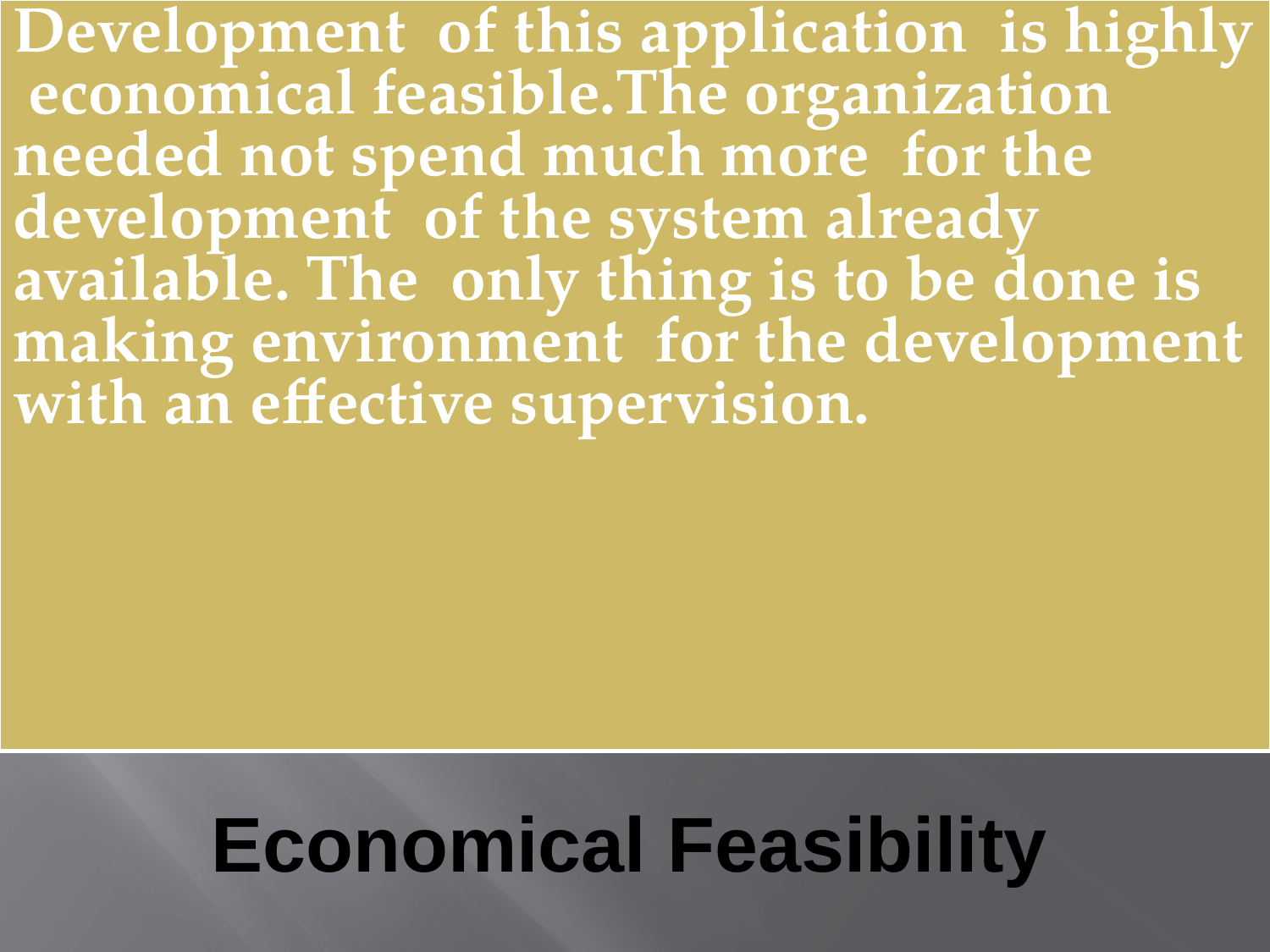

| Development of this application is highly economical feasible.The organization needed not spend much more for the development of the system already available. The only thing is to be done is making environment for the development with an effective supervision. |
| --- |
# Economical Feasibility